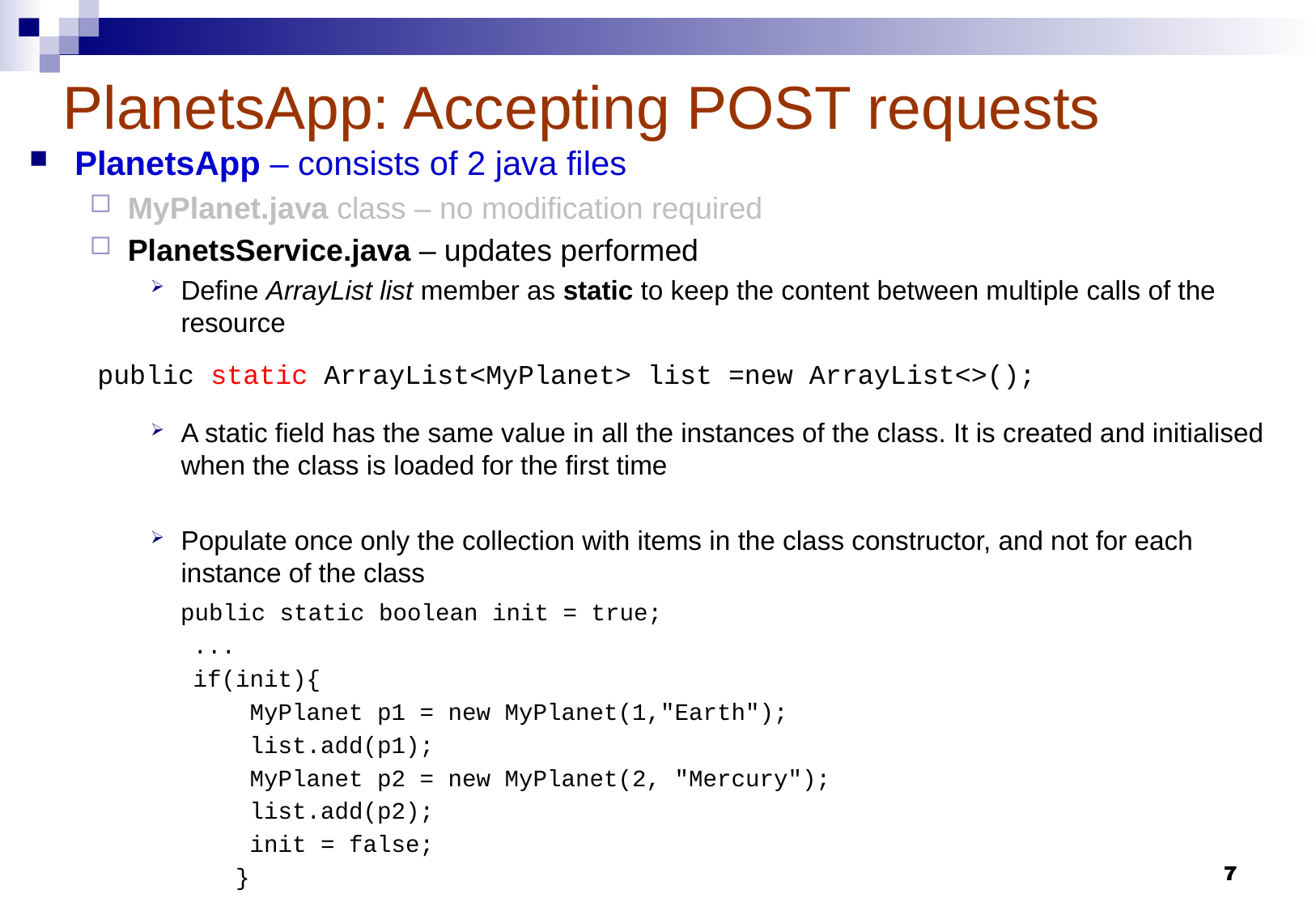

# PlanetsApp: Accepting POST requests
PlanetsApp – consists of 2 java files
MyPlanet.java class – no modification required
PlanetsService.java – updates performed
Define ArrayList list member as static to keep the content between multiple calls of the resource
public static ArrayList<MyPlanet> list =new ArrayList<>();
A static field has the same value in all the instances of the class. It is created and initialised when the class is loaded for the first time

Populate once only the collection with items in the class constructor, and not for each instance of the class
    public static boolean init = true;
   ...
   if(init){
       MyPlanet p1 = new MyPlanet(1,"Earth");
       list.add(p1);
       MyPlanet p2 = new MyPlanet(2, "Mercury");
       list.add(p2);
       init = false;
      }
7